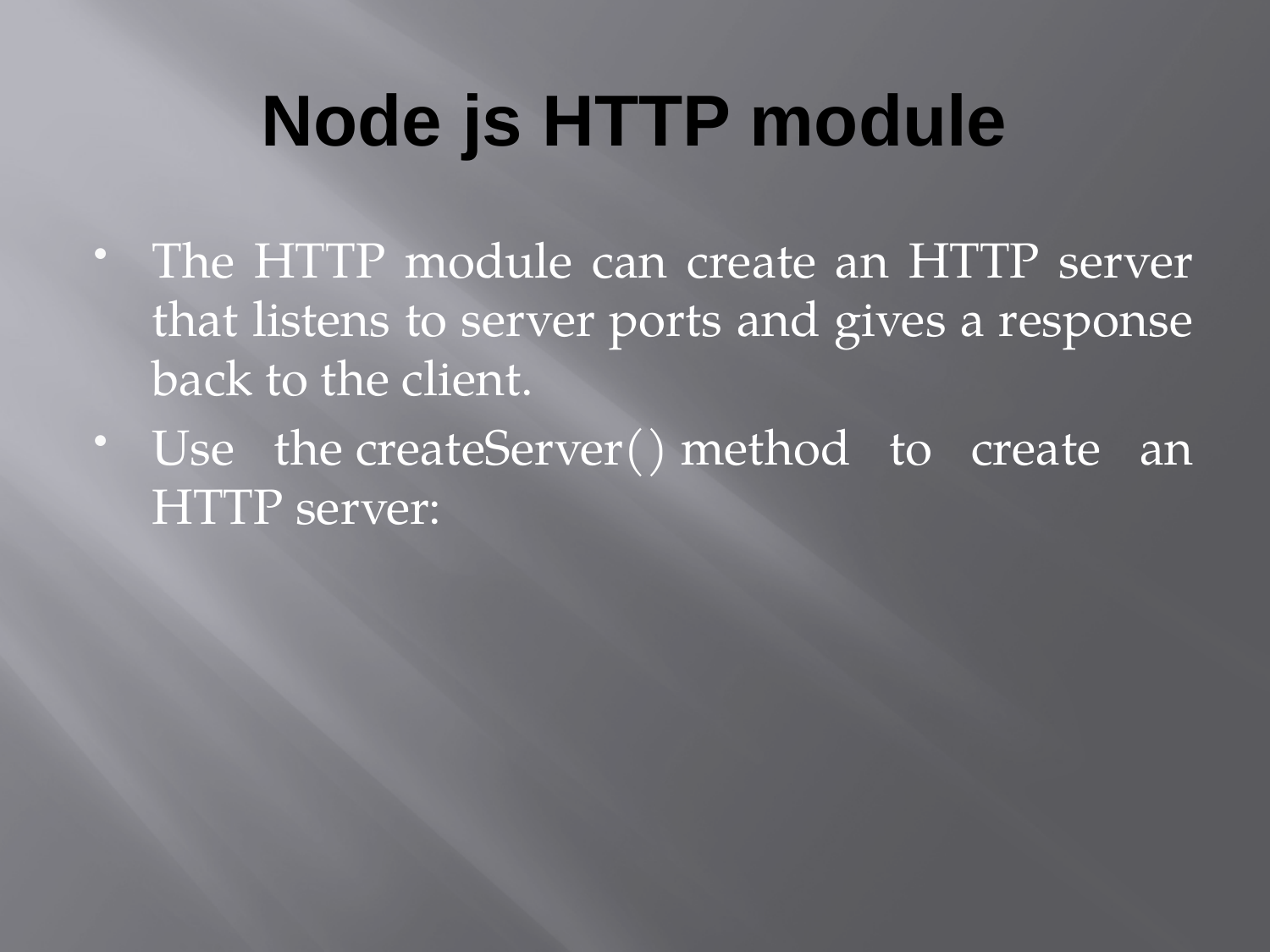

# Node js HTTP module
The HTTP module can create an HTTP server that listens to server ports and gives a response back to the client.
Use the createServer() method to create an HTTP server: